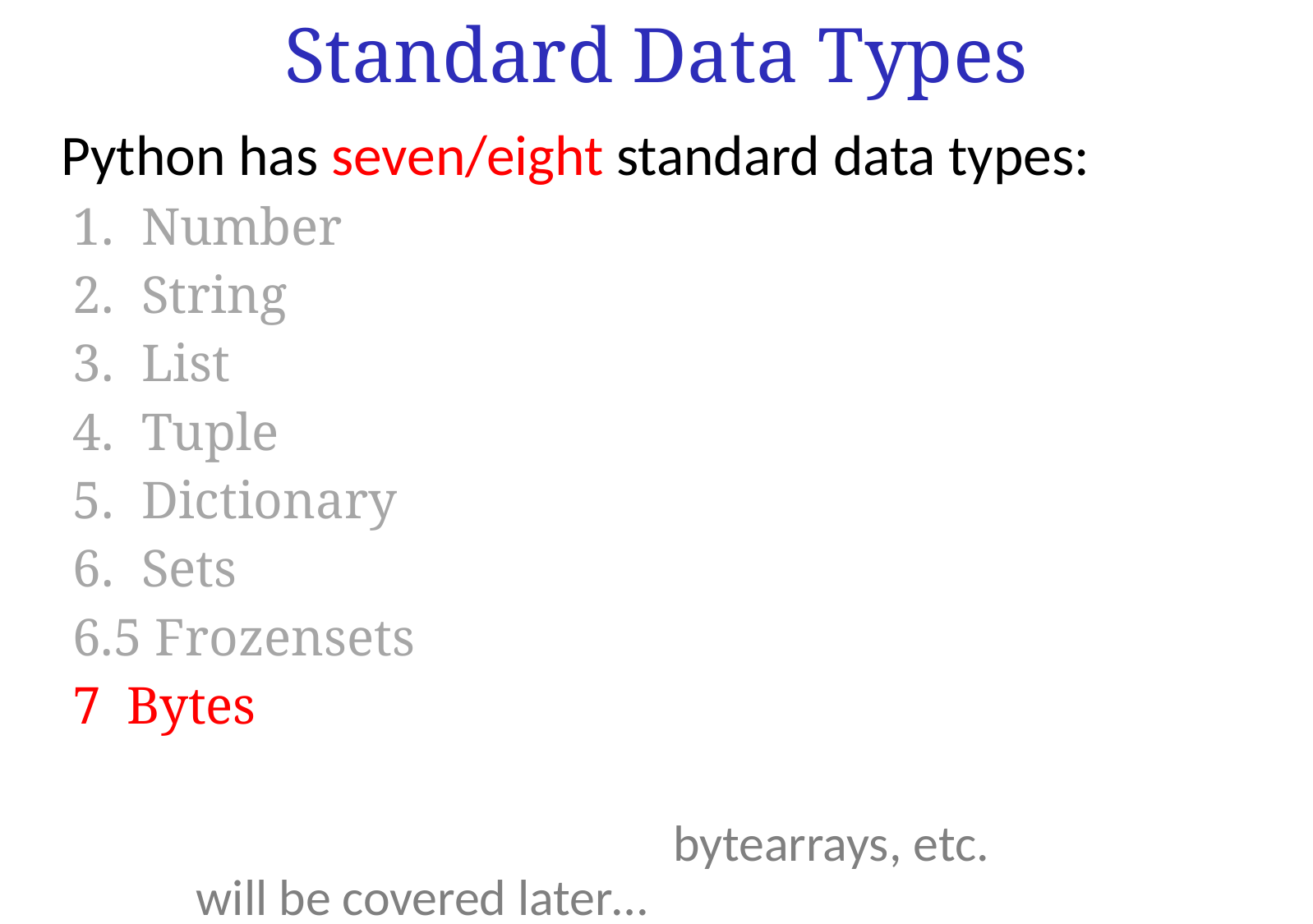

Standard Data Types
Python has seven/eight standard data types:
Number
String
List
Tuple
Dictionary
Sets
6.5 Frozensets
7  Bytes

	sets, frozensets, bytes, bytearrays, etc.
	will be covered later…